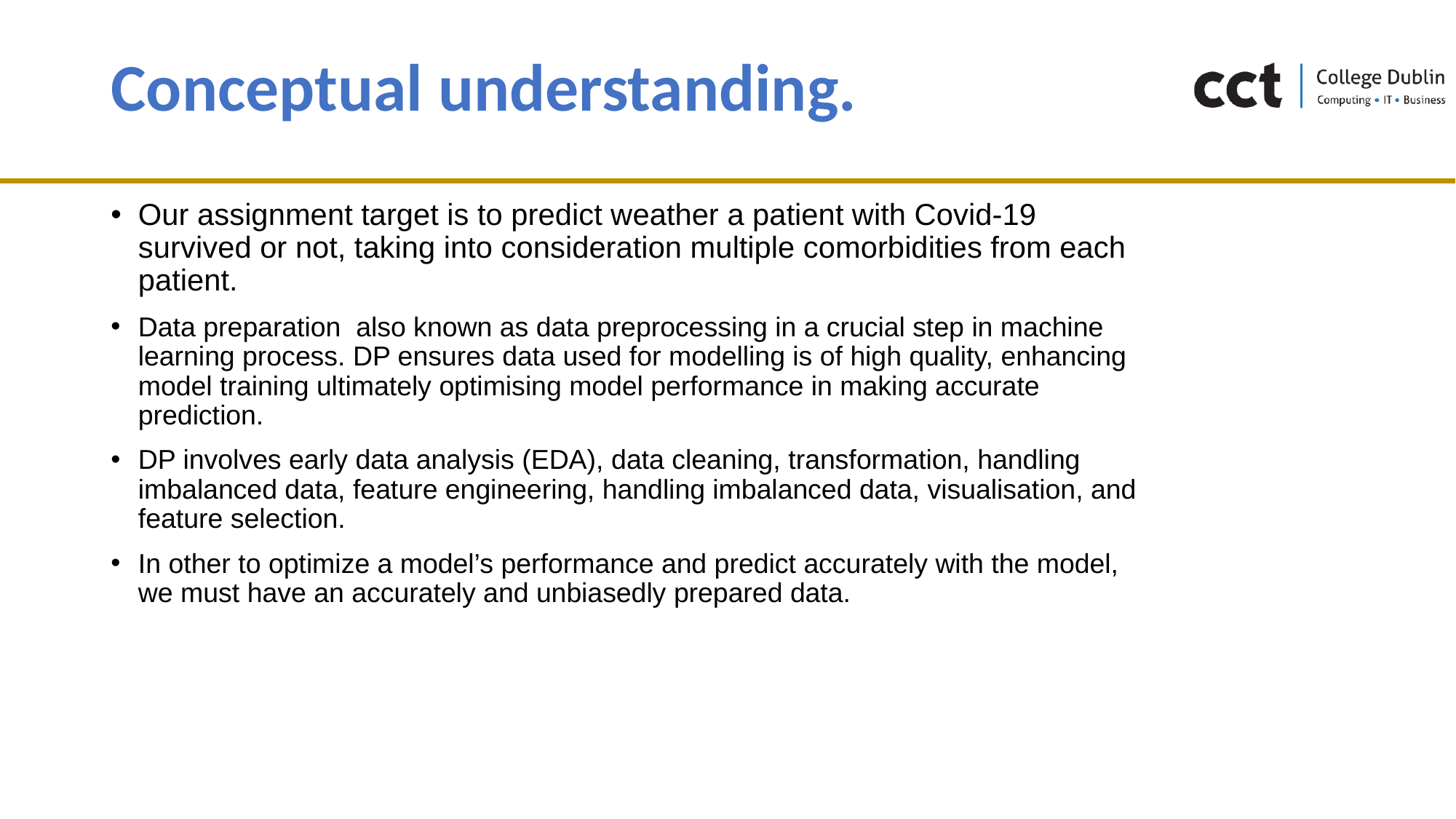

# Conceptual understanding.
Our assignment target is to predict weather a patient with Covid-19 survived or not, taking into consideration multiple comorbidities from each patient.
Data preparation  also known as data preprocessing in a crucial step in machine learning process. DP ensures data used for modelling is of high quality, enhancing model training ultimately optimising model performance in making accurate prediction.
DP involves early data analysis (EDA), data cleaning, transformation, handling imbalanced data, feature engineering, handling imbalanced data, visualisation, and feature selection.
In other to optimize a model’s performance and predict accurately with the model, we must have an accurately and unbiasedly prepared data.